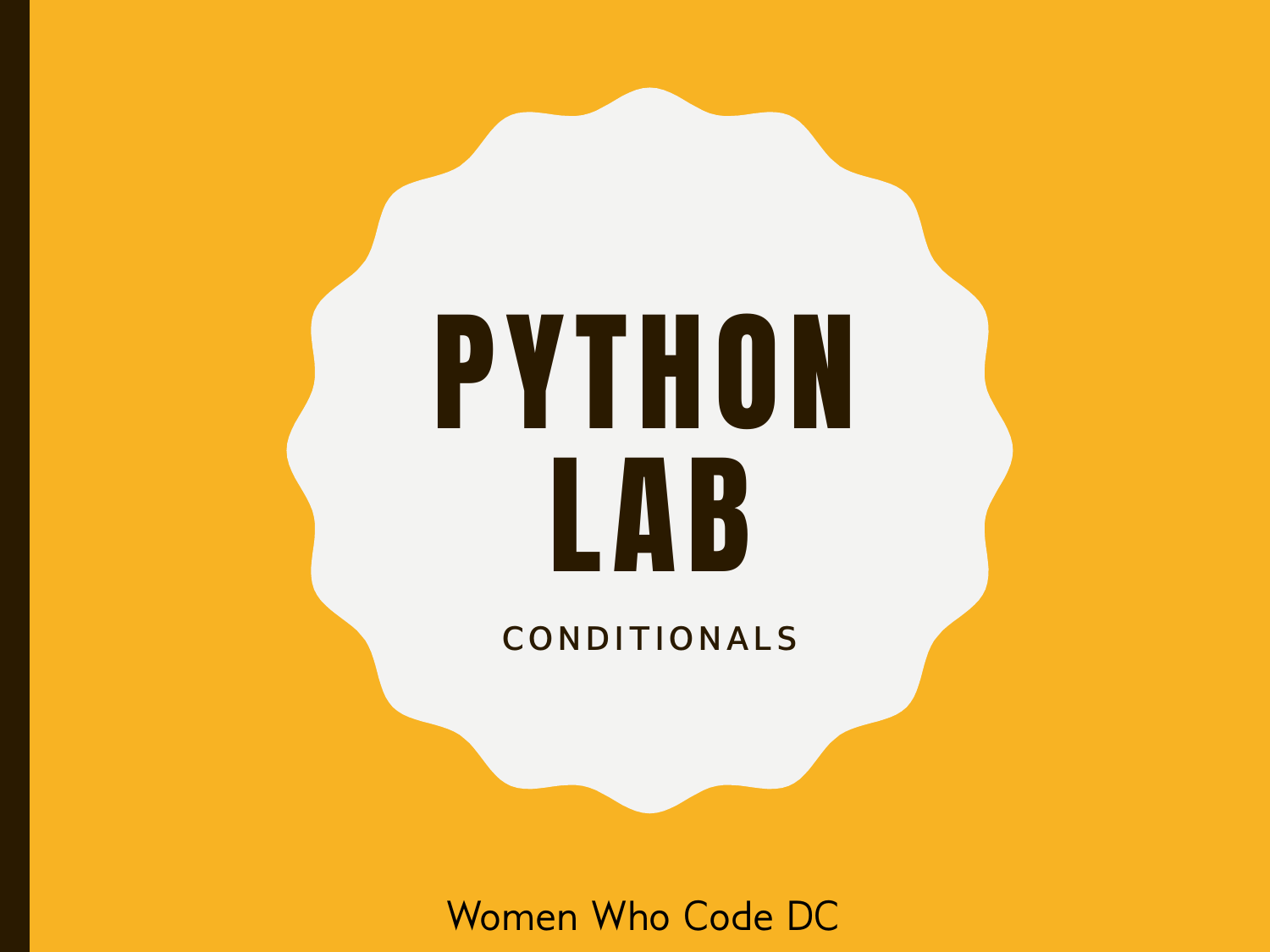

# Python LAB

ConDITIONALS
Women Who Code DC